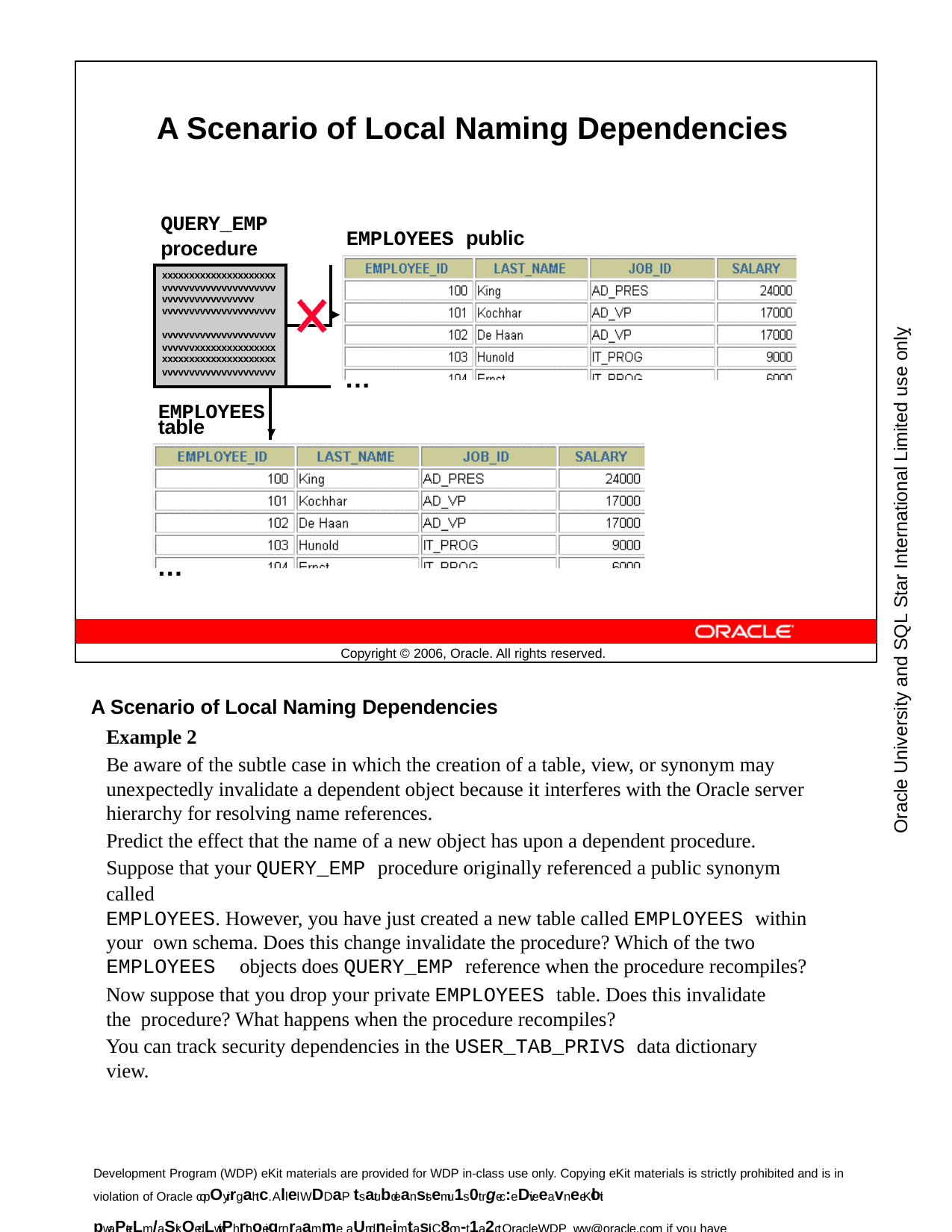

A Scenario of Local Naming Dependencies
QUERY_EMP
procedure
EMPLOYEES public synonym

| xxxxxxxxxxxxxxxxxxxxx |  |  |
| --- | --- | --- |
| vvvvvvvvvvvvvvvvvvvvv |  |  |
| vvvvvvvvvvvvvvvvv |  |  |
| vvvvvvvvvvvvvvvvvvvvv |  |  |
|  |  |  |
| vvvvvvvvvvvvvvvvvvvvv |  |  |
| vvvvvvxxxxxxxxxxxxxxx |  |  |
| xxxxxxxxxxxxxxxxxxxxx |  |  |
| vvvvvvvvvvvvvvvvvvvvv |  |  |
| EMPLOYEES table |  |  |

Oracle University and SQL Star International Limited use onlyฺ
…
…
Copyright © 2006, Oracle. All rights reserved.
A Scenario of Local Naming Dependencies
Example 2
Be aware of the subtle case in which the creation of a table, view, or synonym may  unexpectedly invalidate a dependent object because it interferes with the Oracle server  hierarchy for resolving name references.
Predict the effect that the name of a new object has upon a dependent procedure.  Suppose that your QUERY_EMP procedure originally referenced a public synonym called
EMPLOYEES. However, you have just created a new table called EMPLOYEES within your  own schema. Does this change invalidate the procedure? Which of the two EMPLOYEES  objects does QUERY_EMP reference when the procedure recompiles?
Now suppose that you drop your private EMPLOYEES table. Does this invalidate the  procedure? What happens when the procedure recompiles?
You can track security dependencies in the USER_TAB_PRIVS data dictionary view.
Development Program (WDP) eKit materials are provided for WDP in-class use only. Copying eKit materials is strictly prohibited and is in
violation of Oracle copOyrirgahtc. Allel WDDaP tsatubdeanstsemu1s0t rgec:eDiveeavneeKloit pwaPterLm/aSrkQedLwitPh rthoeigr nraamme aUndneimtasil. C8on-t1a2ct  OracleWDP_ww@oracle.com if you have not received your personalized eKit.